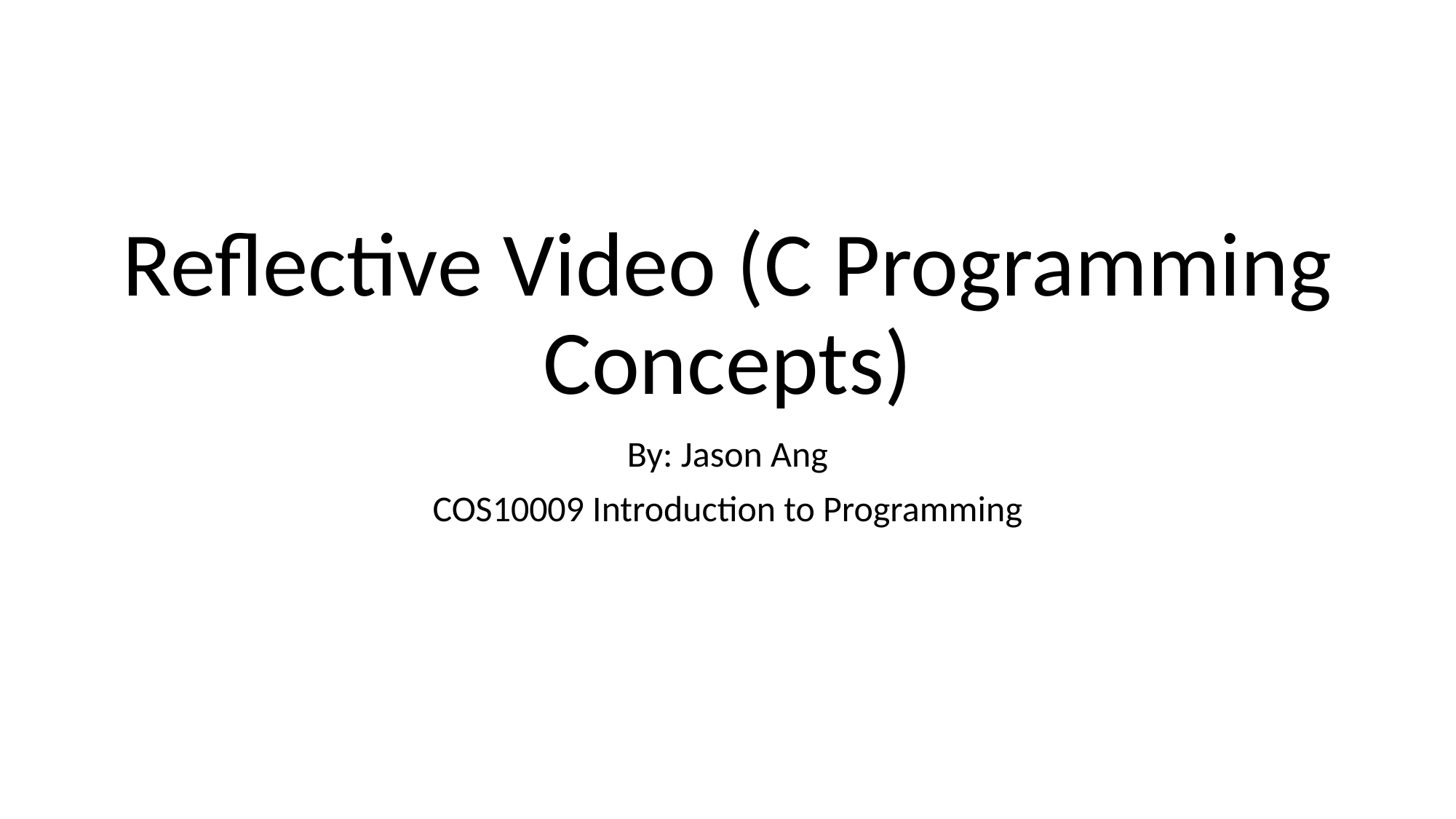

# Reflective Video (C Programming Concepts)
By: Jason Ang
COS10009 Introduction to Programming